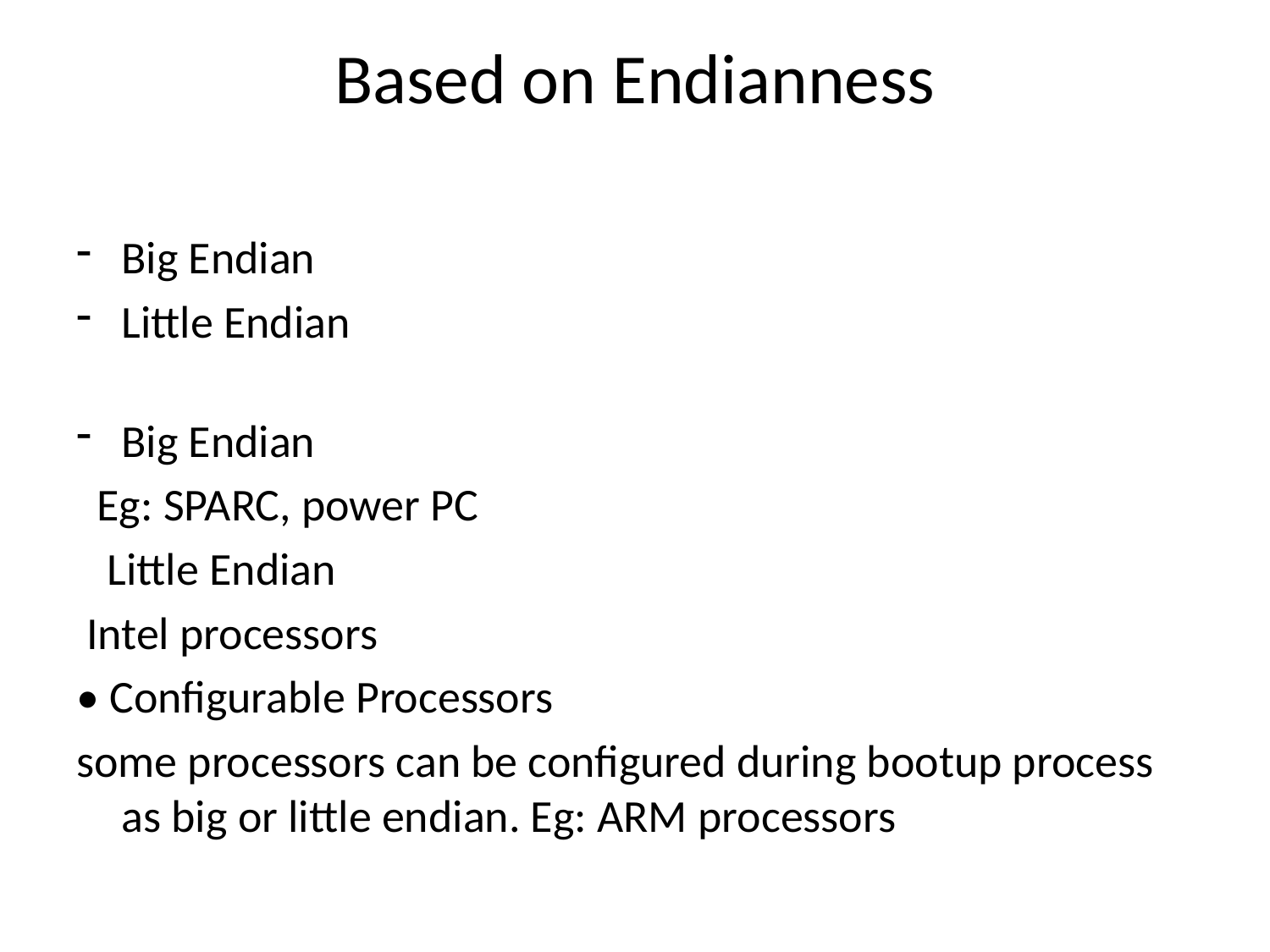

# Based on Endianness
Big Endian
Little Endian
Big Endian
  Eg: SPARC, power PC
   Little Endian
 Intel processors
• Configurable Processors
some processors can be configured during bootup process as big or little endian. Eg: ARM processors